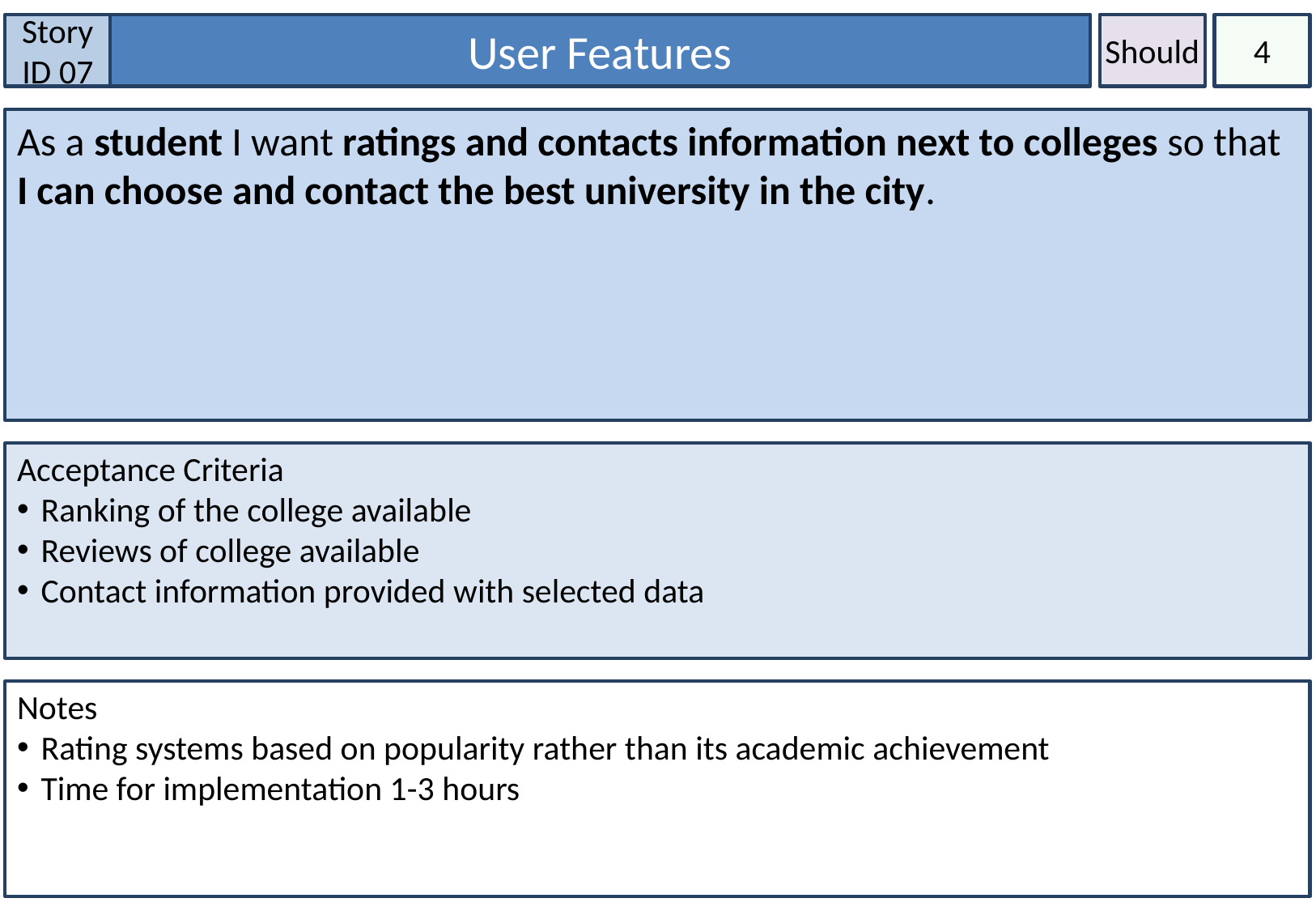

Story ID 07
User Features
Should
4
As a student I want ratings and contacts information next to colleges so that I can choose and contact the best university in the city.
Acceptance Criteria
Ranking of the college available
Reviews of college available
Contact information provided with selected data

Notes
Rating systems based on popularity rather than its academic achievement
Time for implementation 1-3 hours